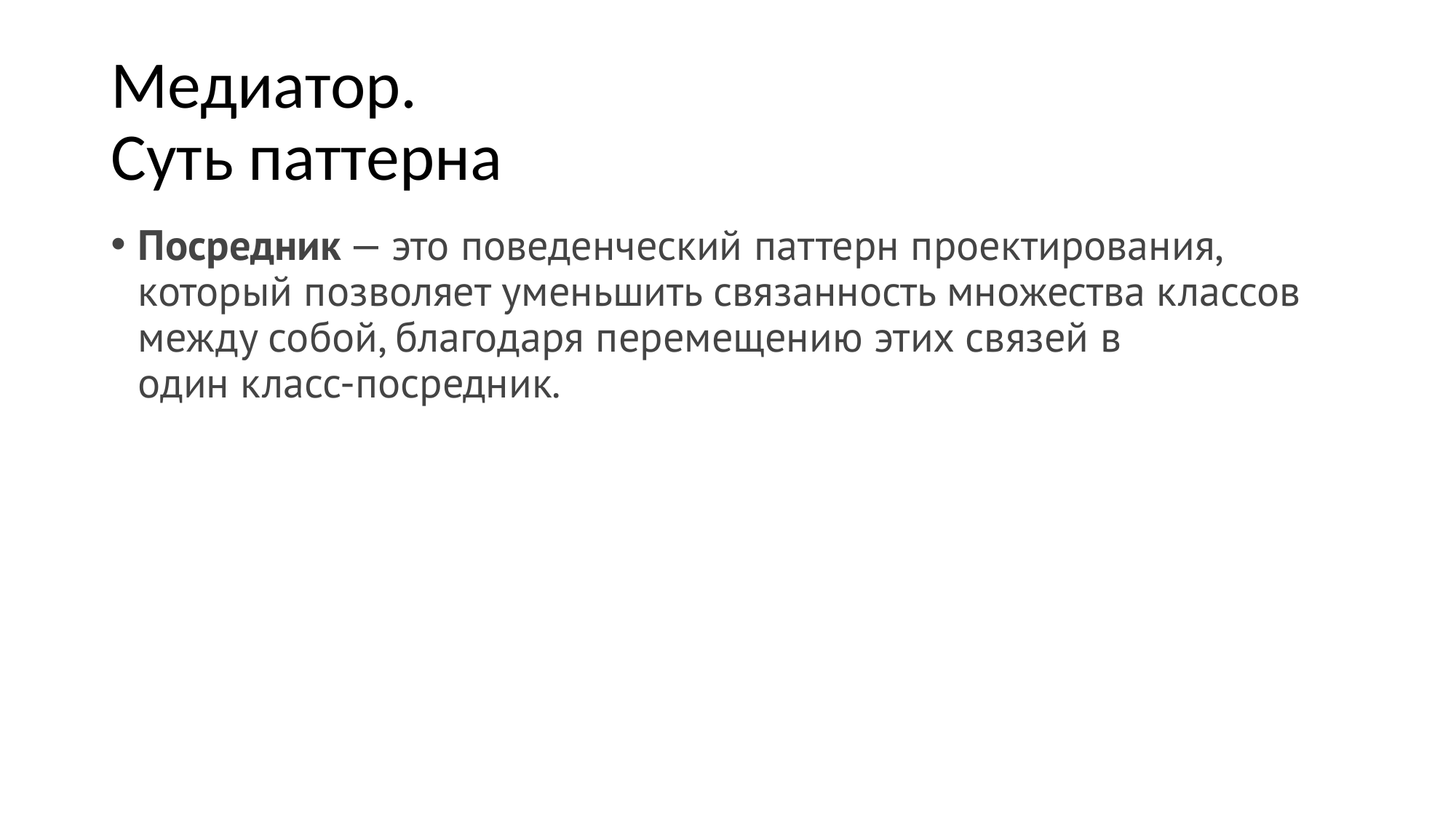

# Медиатор. Суть паттерна
Посредник — это поведенческий паттерн проектирования, который позволяет уменьшить связанность множества классов между собой, благодаря перемещению этих связей в один класс-посредник.